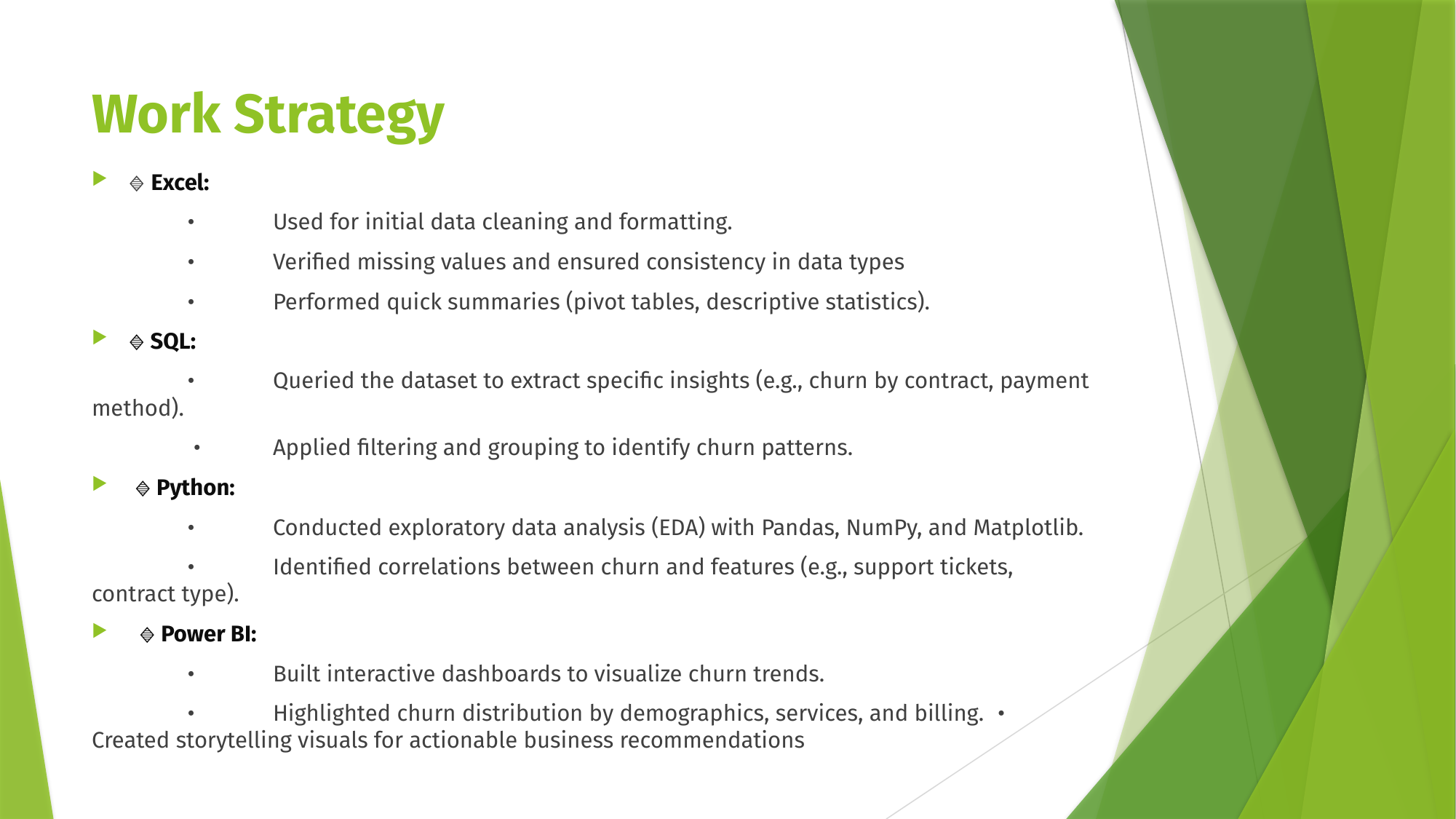

# Work Strategy
🔹 Excel:
                •	Used for initial data cleaning and formatting.
                •	Verified missing values and ensured consistency in data types
                •	Performed quick summaries (pivot tables, descriptive statistics).
🔹 SQL:
                •	Queried the dataset to extract specific insights (e.g., churn by contract, payment method).
                 •	Applied filtering and grouping to identify churn patterns.
 🔹 Python:
                •	Conducted exploratory data analysis (EDA) with Pandas, NumPy, and Matplotlib.
                •	Identified correlations between churn and features (e.g., support tickets, contract type).
  🔹 Power BI:
                •	Built interactive dashboards to visualize churn trends.
                •	Highlighted churn distribution by demographics, services, and billing.	•	Created storytelling visuals for actionable business recommendations